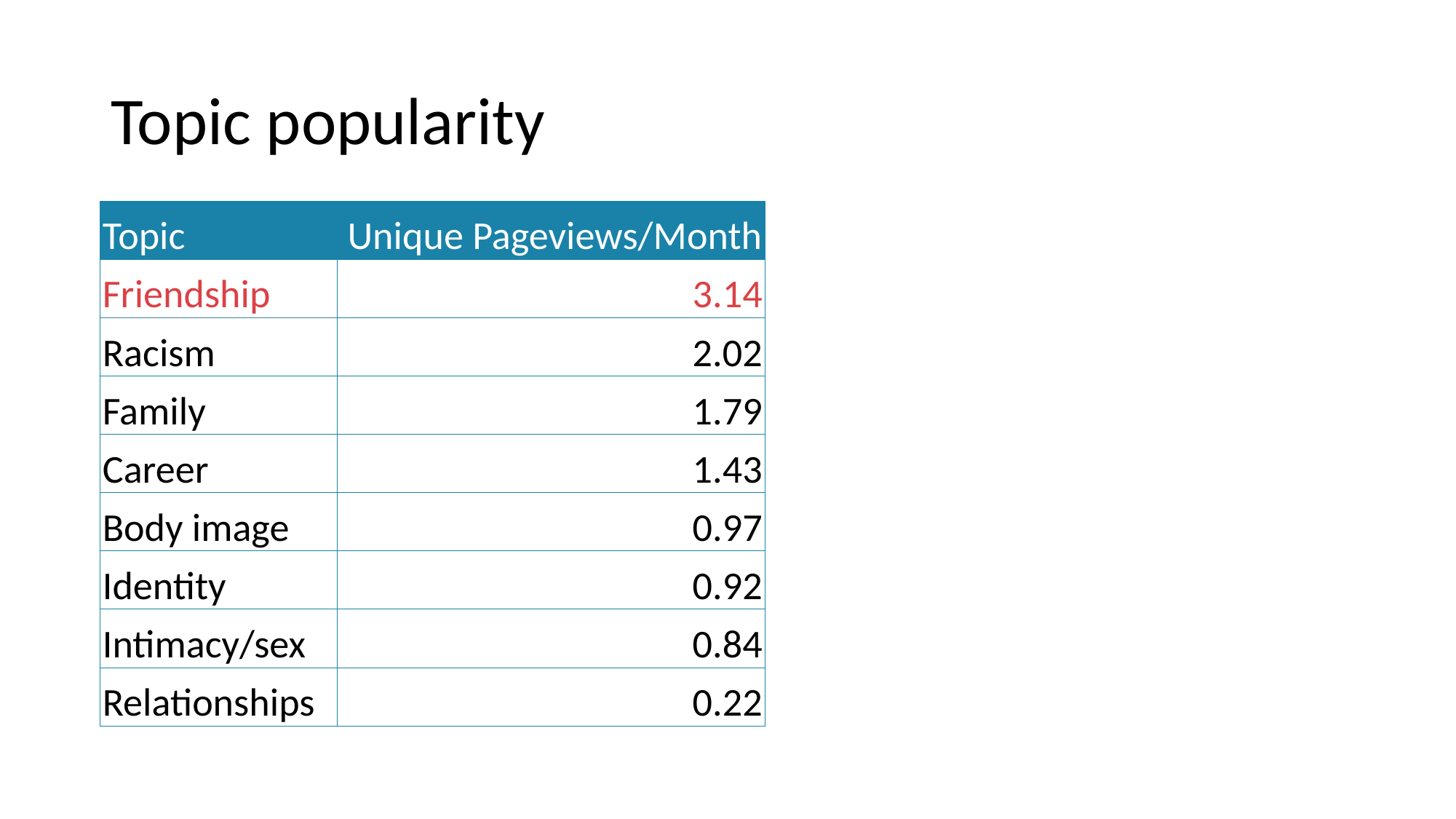

# Topic popularity
| Topic | Unique Pageviews/Month |
| --- | --- |
| Friendship | 3.14 |
| Racism | 2.02 |
| Family | 1.79 |
| Career | 1.43 |
| Body image | 0.97 |
| Identity | 0.92 |
| Intimacy/sex | 0.84 |
| Relationships | 0.22 |